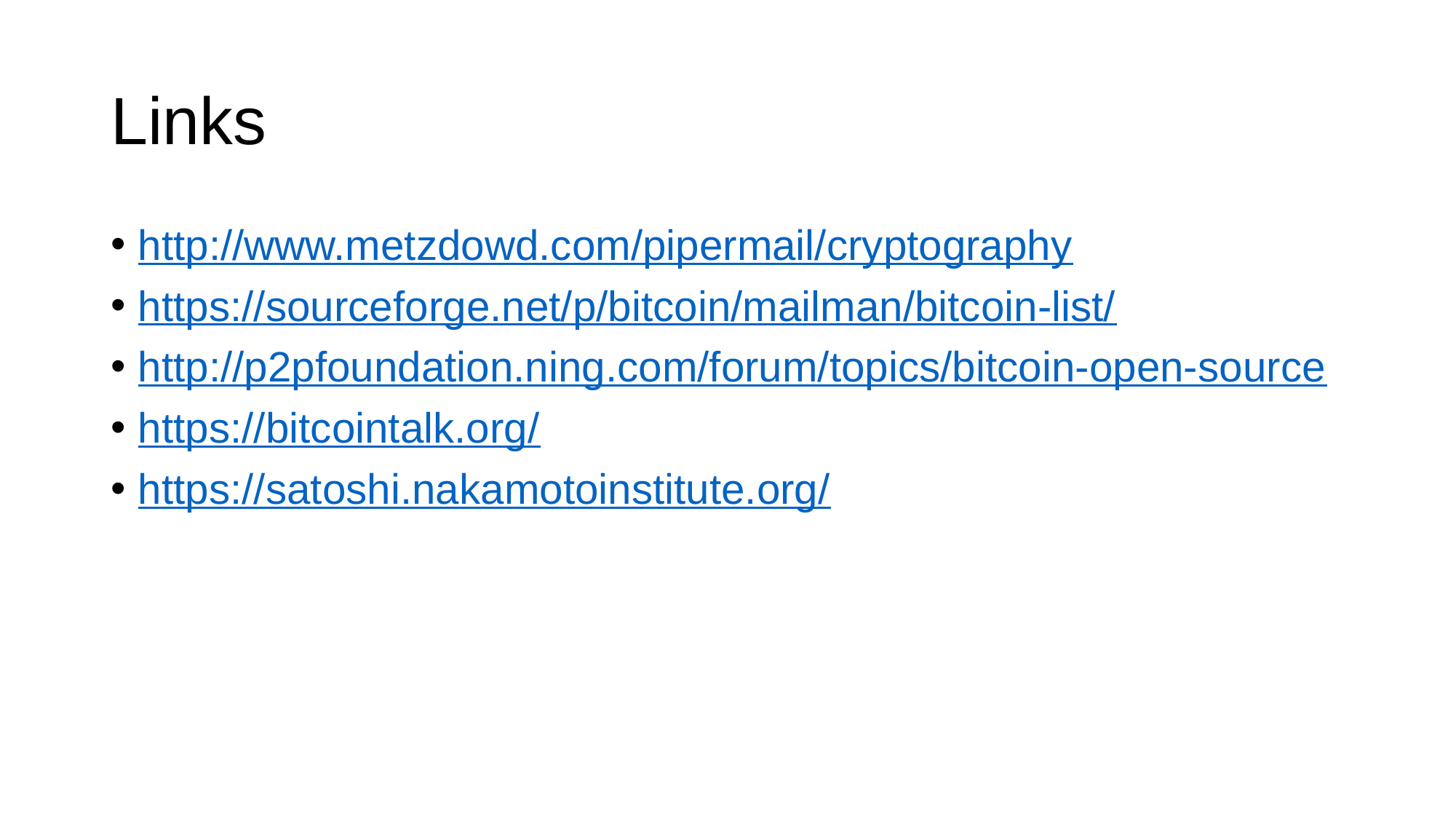

# Links
http://www.metzdowd.com/pipermail/cryptography
https://sourceforge.net/p/bitcoin/mailman/bitcoin-list/
http://p2pfoundation.ning.com/forum/topics/bitcoin-open-source
https://bitcointalk.org/
https://satoshi.nakamotoinstitute.org/